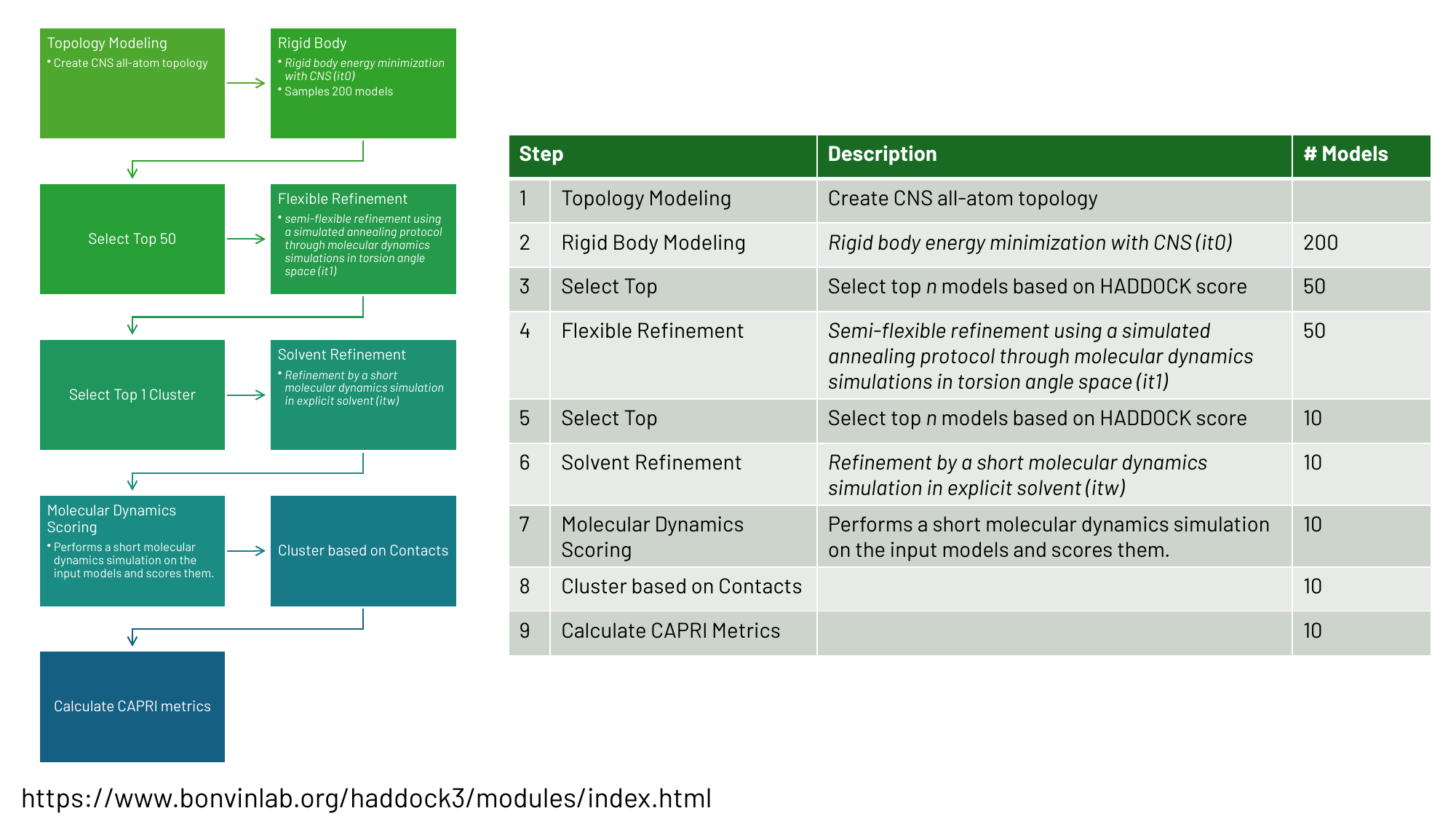

Topology Modeling
Create CNS all-atom topology

Rigid Body
Rigid body energy minimization with CNS (it0)
Samples 200 models

Select Top 50

Flexible Refinement
semi-flexible refinement using a simulated annealing protocol through molecular dynamics simulations in torsion angle space (it1)

Select Top 1 Cluster

Solvent Refinement
Refinement by a short molecular dynamics simulation in explicit solvent (itw)

Molecular Dynamics Scoring
Performs a short molecular dynamics simulation on the input models and scores them.

Cluster based on Contacts
Calculate CAPRI metrics
| Step |  | Description | # Models |
| --- | --- | --- | --- |
| 1 | Topology Modeling | Create CNS all-atom topology |  |
| 2 | Rigid Body Modeling | Rigid body energy minimization with CNS (it0) | 200 |
| 3 | Select Top | Select top n models based on HADDOCK score | 50 |
| 4 | Flexible Refinement | Semi-flexible refinement using a simulated annealing protocol through molecular dynamics simulations in torsion angle space (it1) | 50 |
| 5 | Select Top | Select top n models based on HADDOCK score | 10 |
| 6 | Solvent Refinement | Refinement by a short molecular dynamics simulation in explicit solvent (itw) | 10 |
| 7 | Molecular Dynamics Scoring | Performs a short molecular dynamics simulation on the input models and scores them. | 10 |
| 8 | Cluster based on Contacts |  | 10 |
| 9 | Calculate CAPRI Metrics |  | 10 |
https://www.bonvinlab.org/haddock3/modules/index.html